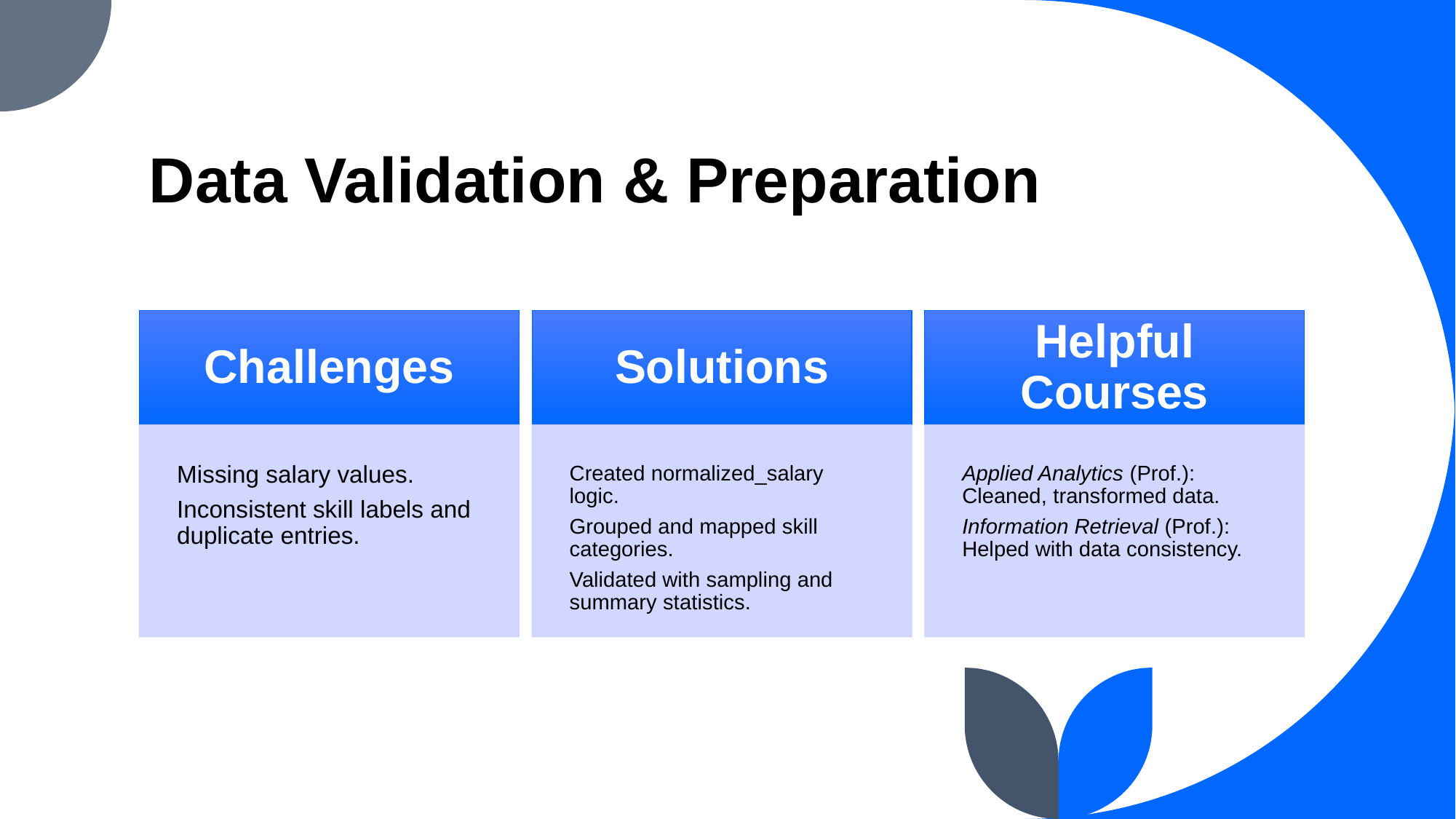

# Data Validation & Preparation
Challenges
Missing salary values.
Inconsistent skill labels and duplicate entries.
Solutions
Created normalized_salary logic.
Grouped and mapped skill categories.
Validated with sampling and summary statistics.
Helpful Courses
Applied Analytics (Prof.): Cleaned, transformed data.
Information Retrieval (Prof.): Helped with data consistency.